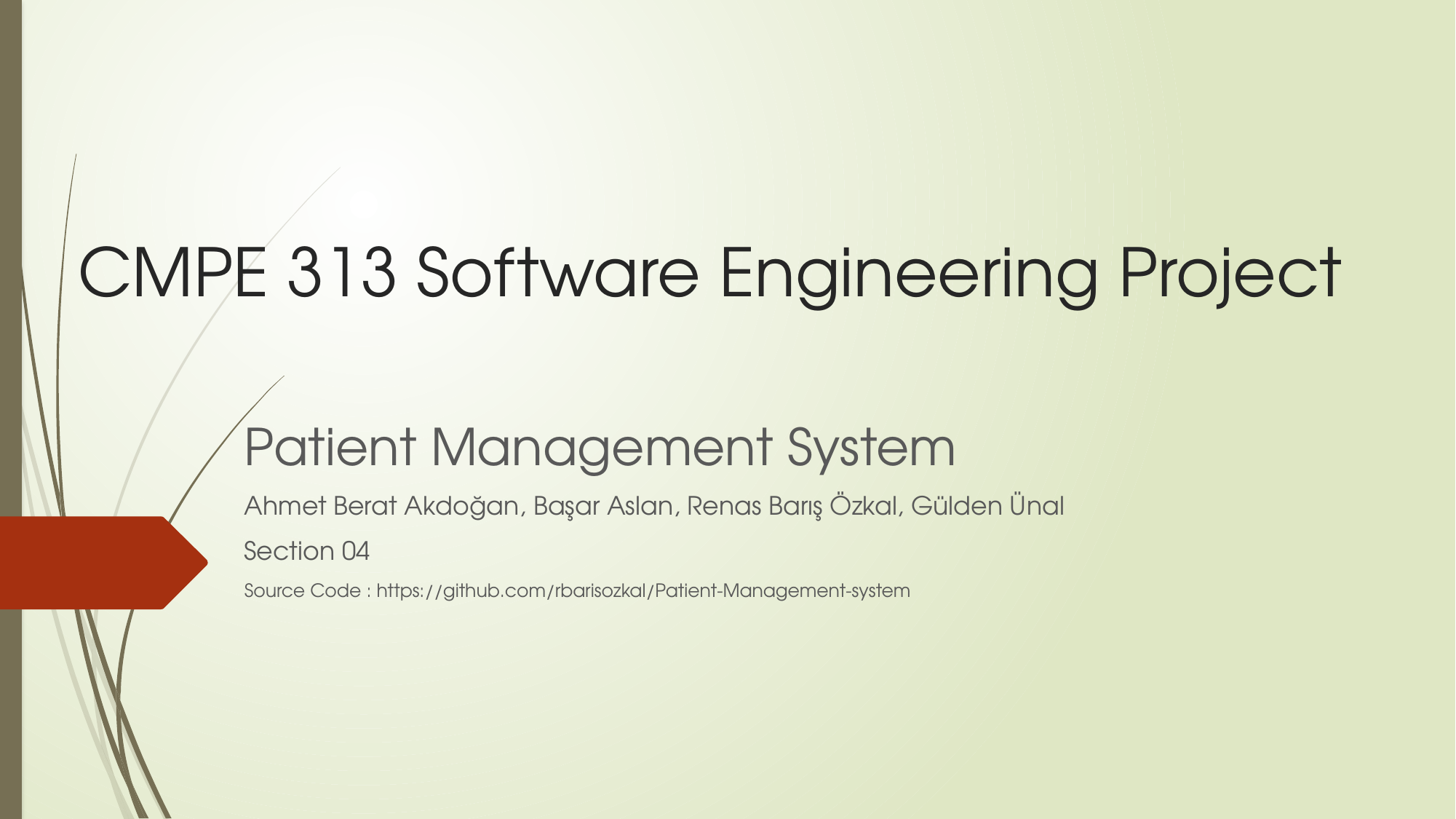

# CMPE 313 Software Engineering Project
Patient Management System
Ahmet Berat Akdoğan, Başar Aslan, Renas Barış Özkal, Gülden Ünal
Section 04
Source Code : https://github.com/rbarisozkal/Patient-Management-system